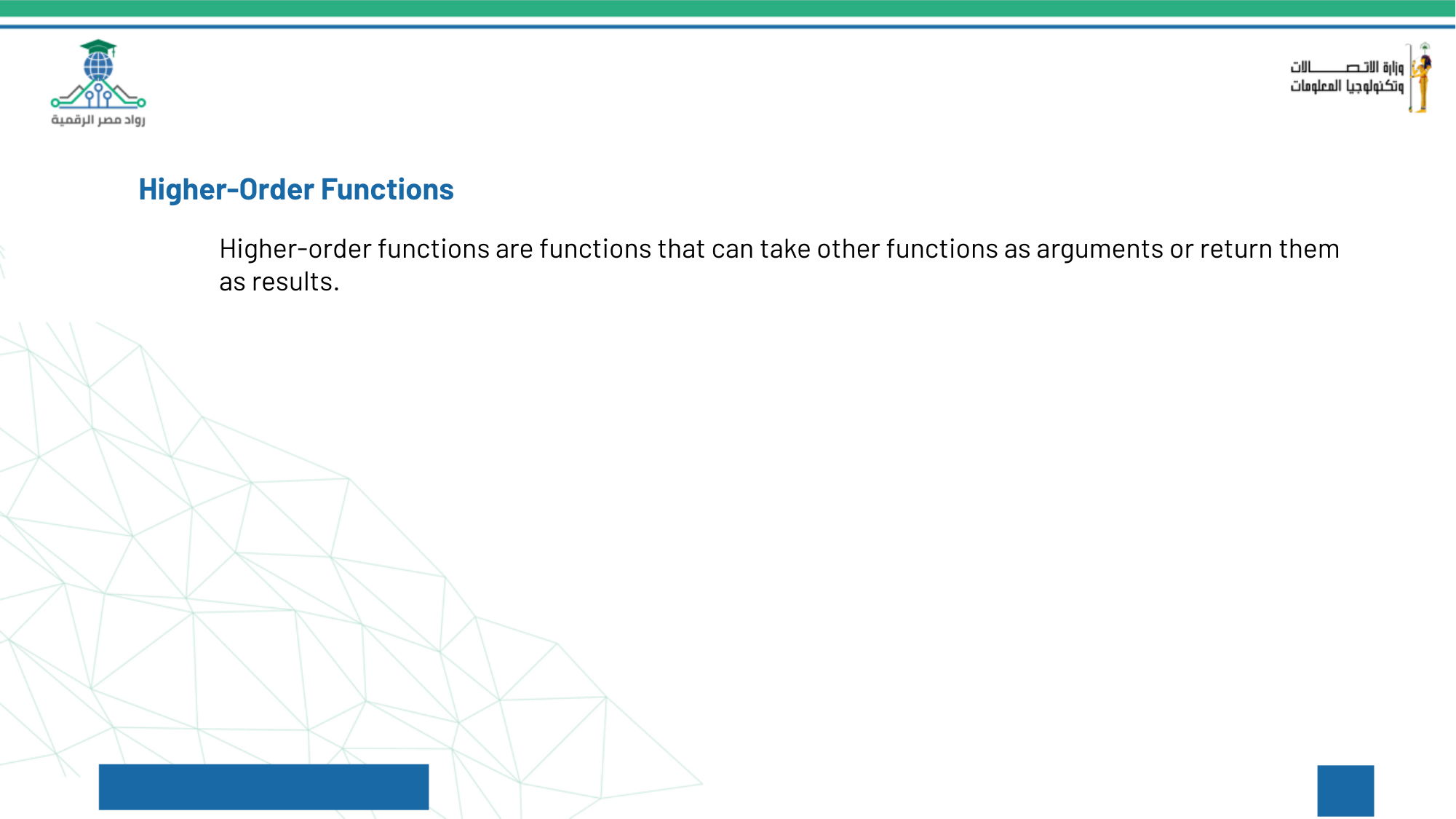

Higher-Order Functions
Higher-order functions are functions that can take other functions as arguments or return them as results.